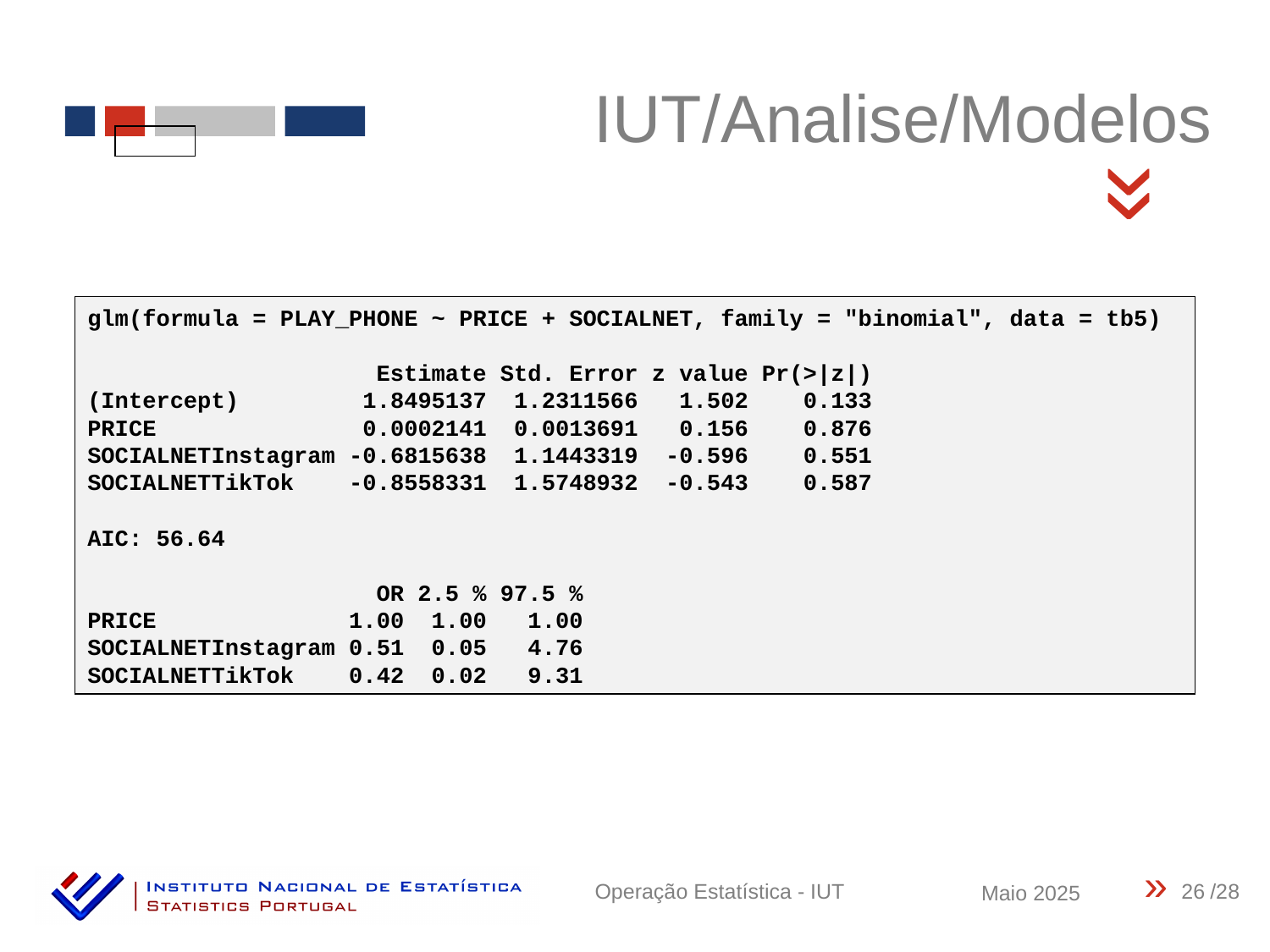

IUT/Analise/Modelos
«
glm(formula = PLAY_PHONE ~ PRICE + SOCIALNET, family = "binomial", data = tb5)

                     Estimate Std. Error z value Pr(>|z|)
(Intercept)         1.8495137  1.2311566   1.502    0.133
PRICE               0.0002141  0.0013691   0.156    0.876
SOCIALNETInstagram -0.6815638  1.1443319  -0.596    0.551
SOCIALNETTikTok    -0.8558331  1.5748932  -0.543    0.587

AIC: 56.64

                     OR 2.5 % 97.5 %
PRICE              1.00  1.00   1.00
SOCIALNETInstagram 0.51  0.05   4.76
SOCIALNETTikTok    0.42  0.02   9.31
26